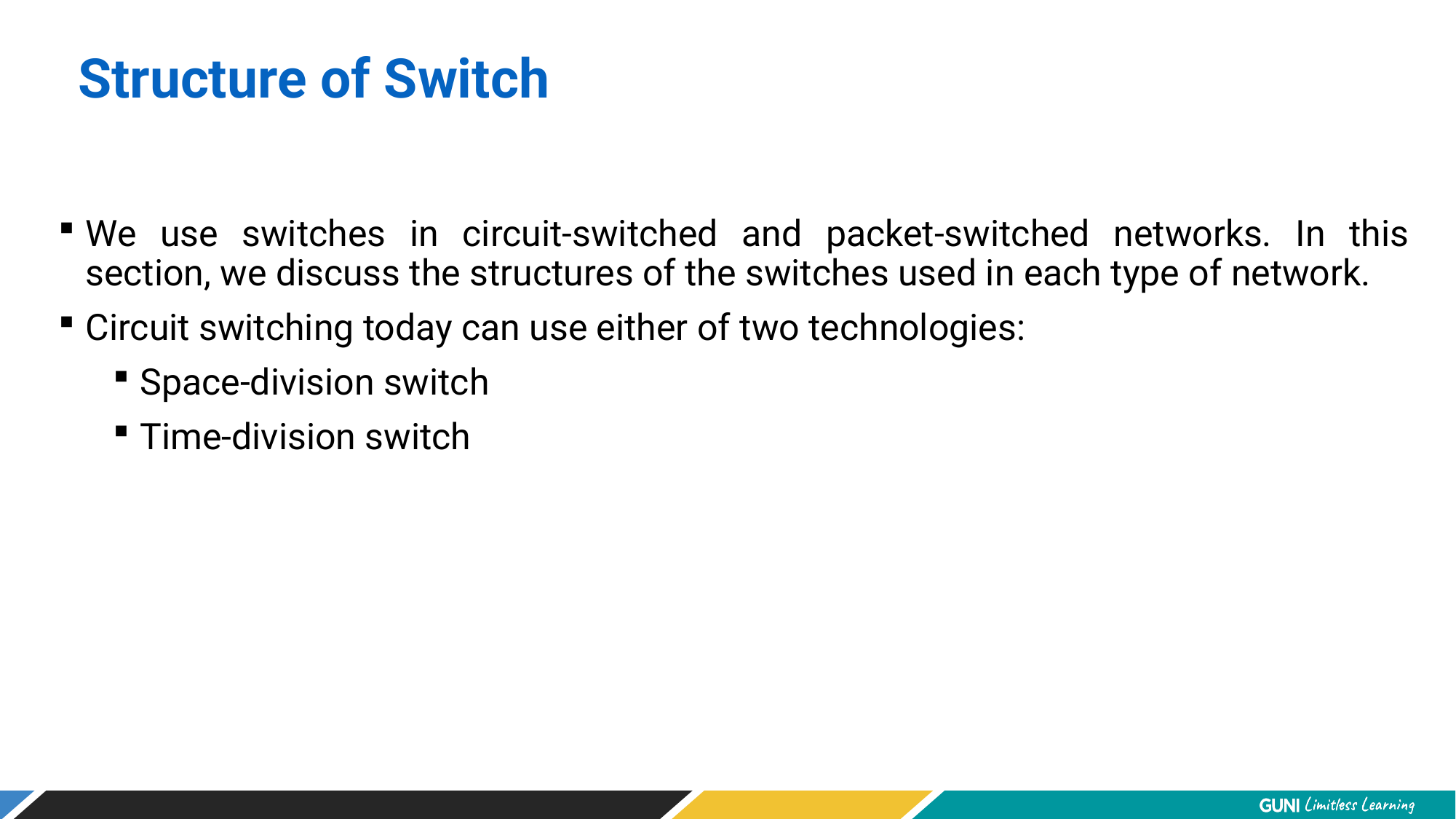

Structure of Switch

We use switches in circuit-switched and packet-switched networks. In this section, we discuss the structures of the switches used in each type of network.
Circuit switching today can use either of two technologies:
Space-division switch
Time-division switch